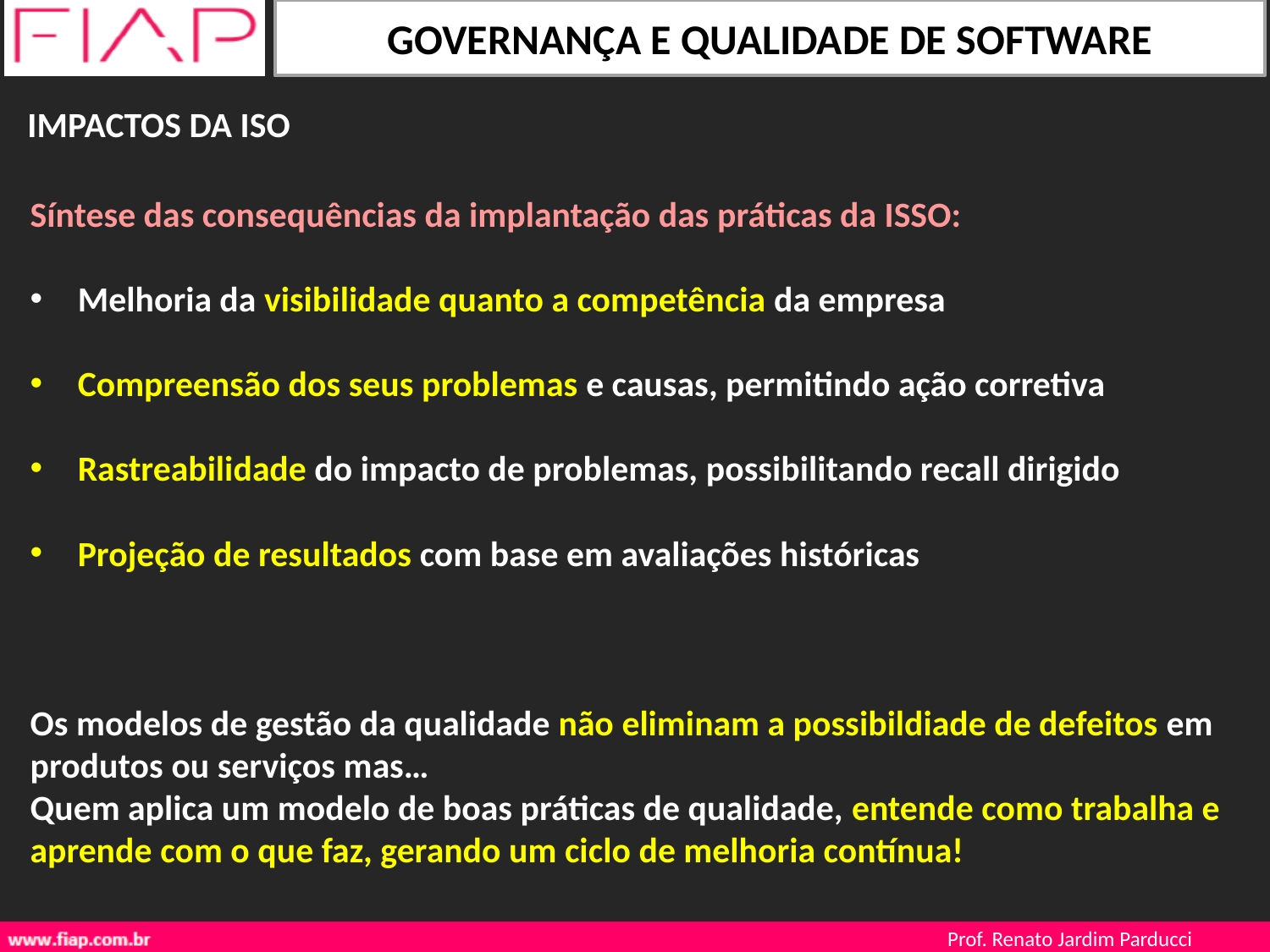

IMPACTOS DA ISO
Síntese das consequências da implantação das práticas da ISSO:

Melhoria da visibilidade quanto a competência da empresa

Compreensão dos seus problemas e causas, permitindo ação corretiva

Rastreabilidade do impacto de problemas, possibilitando recall dirigido

Projeção de resultados com base em avaliações históricas

Os modelos de gestão da qualidade não eliminam a possibildiade de defeitos em produtos ou serviços mas…
Quem aplica um modelo de boas práticas de qualidade, entende como trabalha e  aprende com o que faz, gerando um ciclo de melhoria contínua!